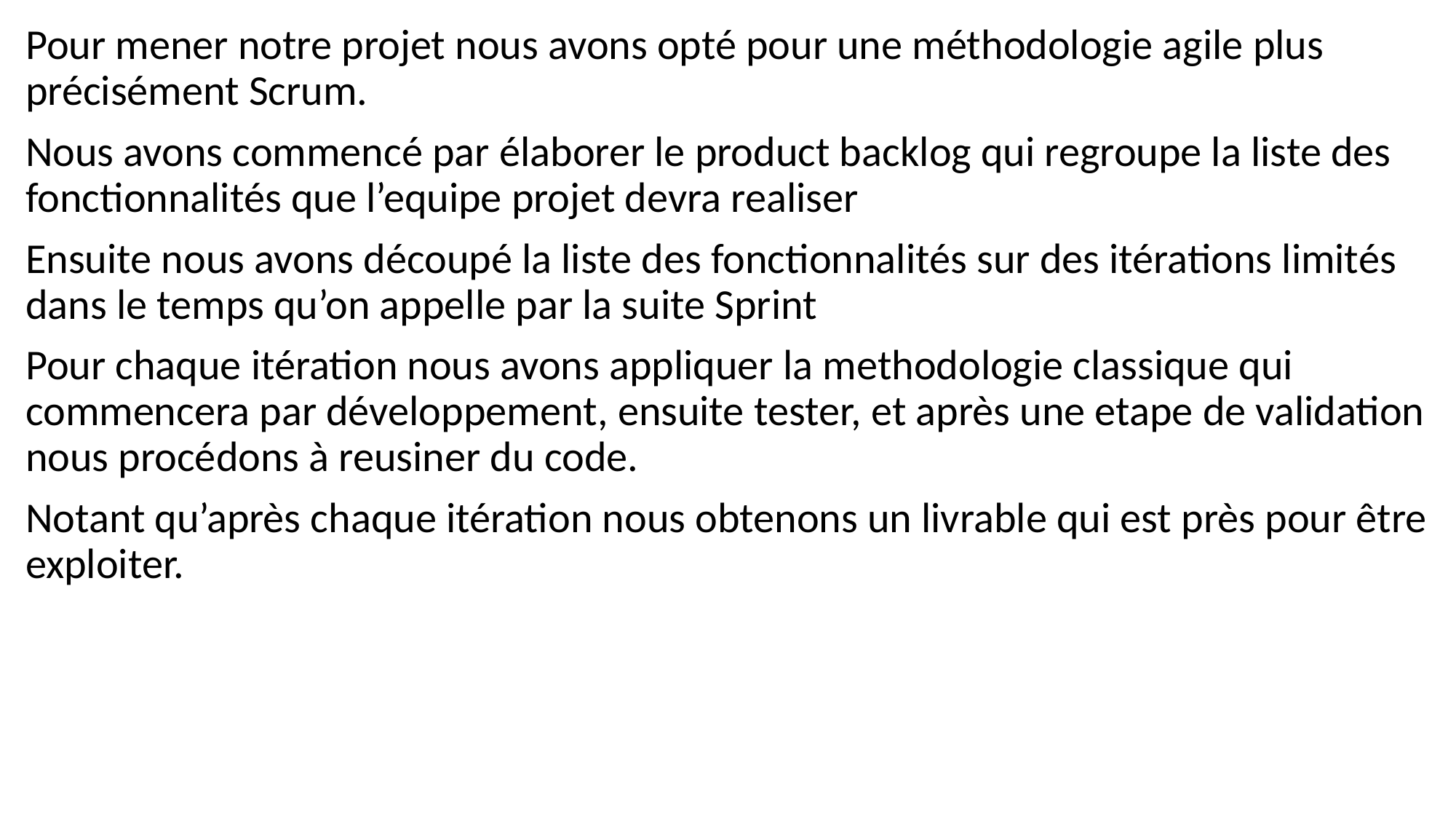

Pour mener notre projet nous avons opté pour une méthodologie agile plus précisément Scrum.
Nous avons commencé par élaborer le product backlog qui regroupe la liste des fonctionnalités que l’equipe projet devra realiser
Ensuite nous avons découpé la liste des fonctionnalités sur des itérations limités dans le temps qu’on appelle par la suite Sprint
Pour chaque itération nous avons appliquer la methodologie classique qui commencera par développement, ensuite tester, et après une etape de validation nous procédons à reusiner du code.
Notant qu’après chaque itération nous obtenons un livrable qui est près pour être exploiter.